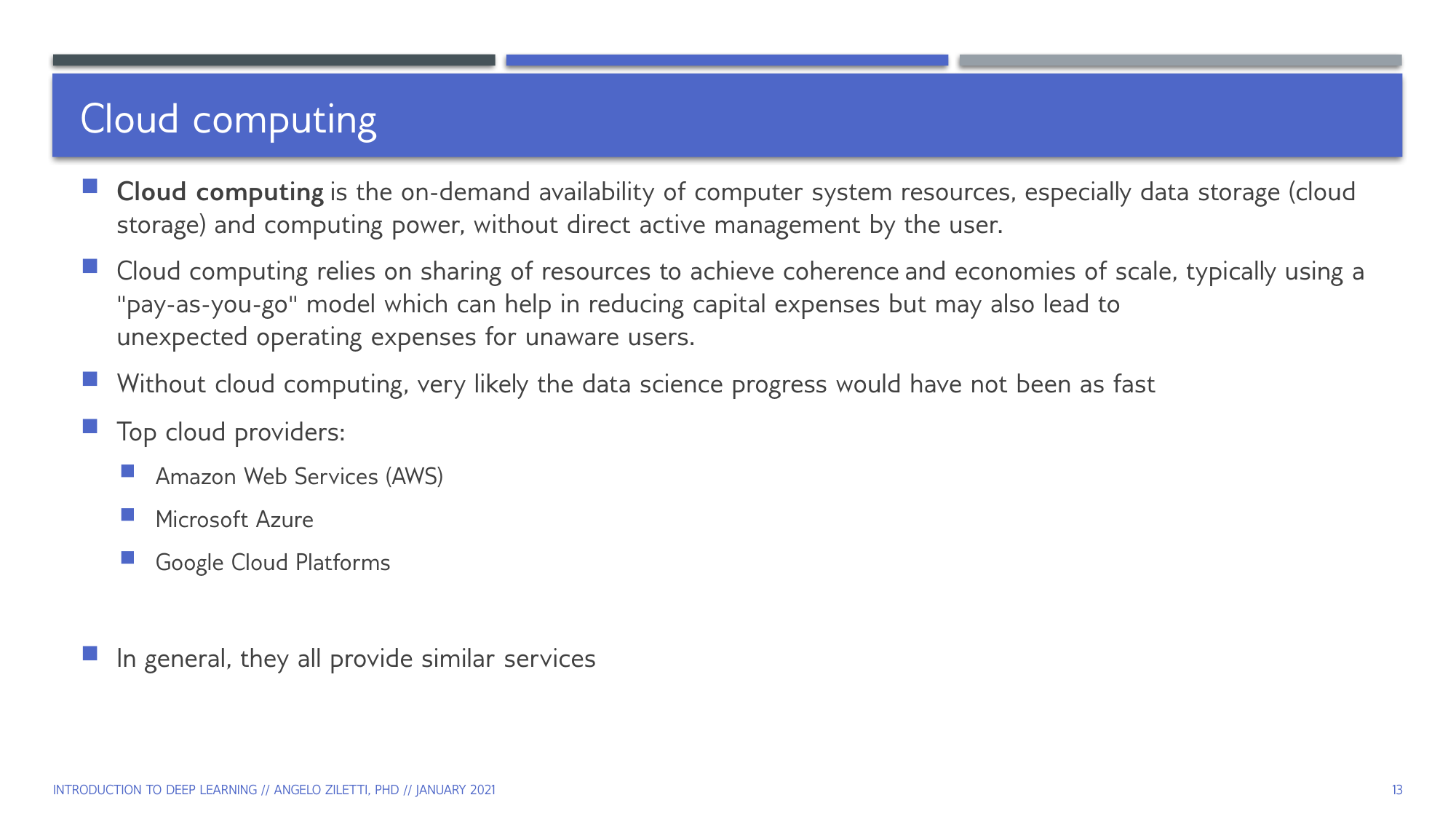

# Cloud computing
Cloud computing is the on-demand availability of computer system resources, especially data storage (cloud storage) and computing power, without direct active management by the user.
Cloud computing relies on sharing of resources to achieve coherence and economies of scale, typically using a "pay-as-you-go" model which can help in reducing capital expenses but may also lead to unexpected operating expenses for unaware users.
Without cloud computing, very likely the data science progress would have not been as fast
Top cloud providers:
Amazon Web Services (AWS)
Microsoft Azure
Google Cloud Platforms

In general, they all provide similar services
Introduction to Deep Learning // Angelo Ziletti, PhD // January 2021
13